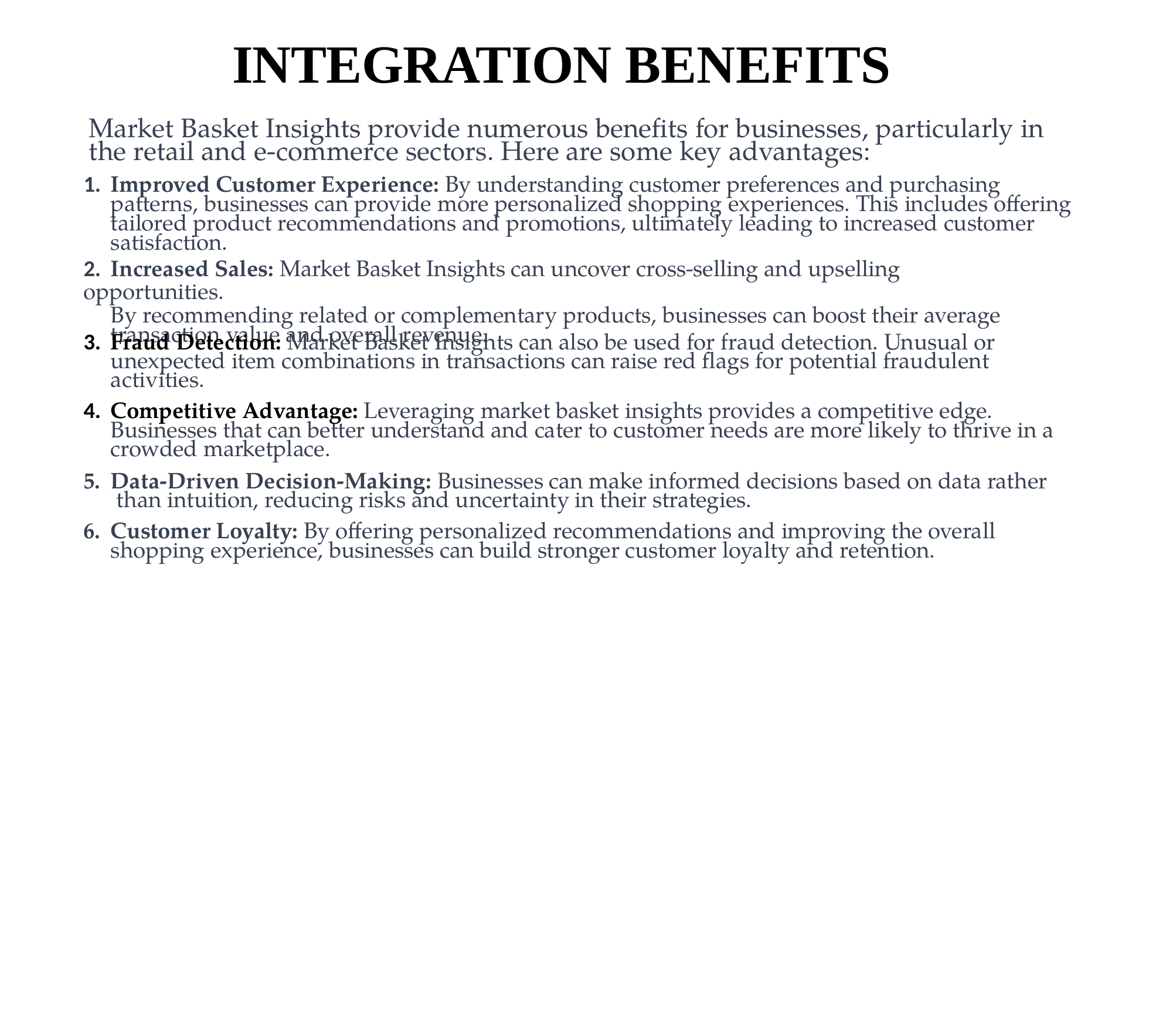

# INTEGRATION BENEFITS
Market Basket Insights provide numerous benefits for businesses, particularly in
the retail and e-commerce sectors. Here are some key advantages:
1. Improved Customer Experience: By understanding customer preferences and purchasing
patterns, businesses can provide more personalized shopping experiences. This includes offering
tailored product recommendations and promotions, ultimately leading to increased customer  satisfaction.
2. Increased Sales: Market Basket Insights can uncover cross-selling and upselling opportunities.
By recommending related or complementary products, businesses can boost their average  transaction value and overall revenue.
3. Fraud Detection: Market Basket Insights can also be used for fraud detection. Unusual or
unexpected item combinations in transactions can raise red flags for potential fraudulent
activities.
4. Competitive Advantage: Leveraging market basket insights provides a competitive edge.
Businesses that can better understand and cater to customer needs are more likely to thrive in a
crowded marketplace.
Data-Driven Decision-Making: Businesses can make informed decisions based on data rather  than intuition, reducing risks and uncertainty in their strategies.
Customer Loyalty: By offering personalized recommendations and improving the overall  shopping experience, businesses can build stronger customer loyalty and retention.